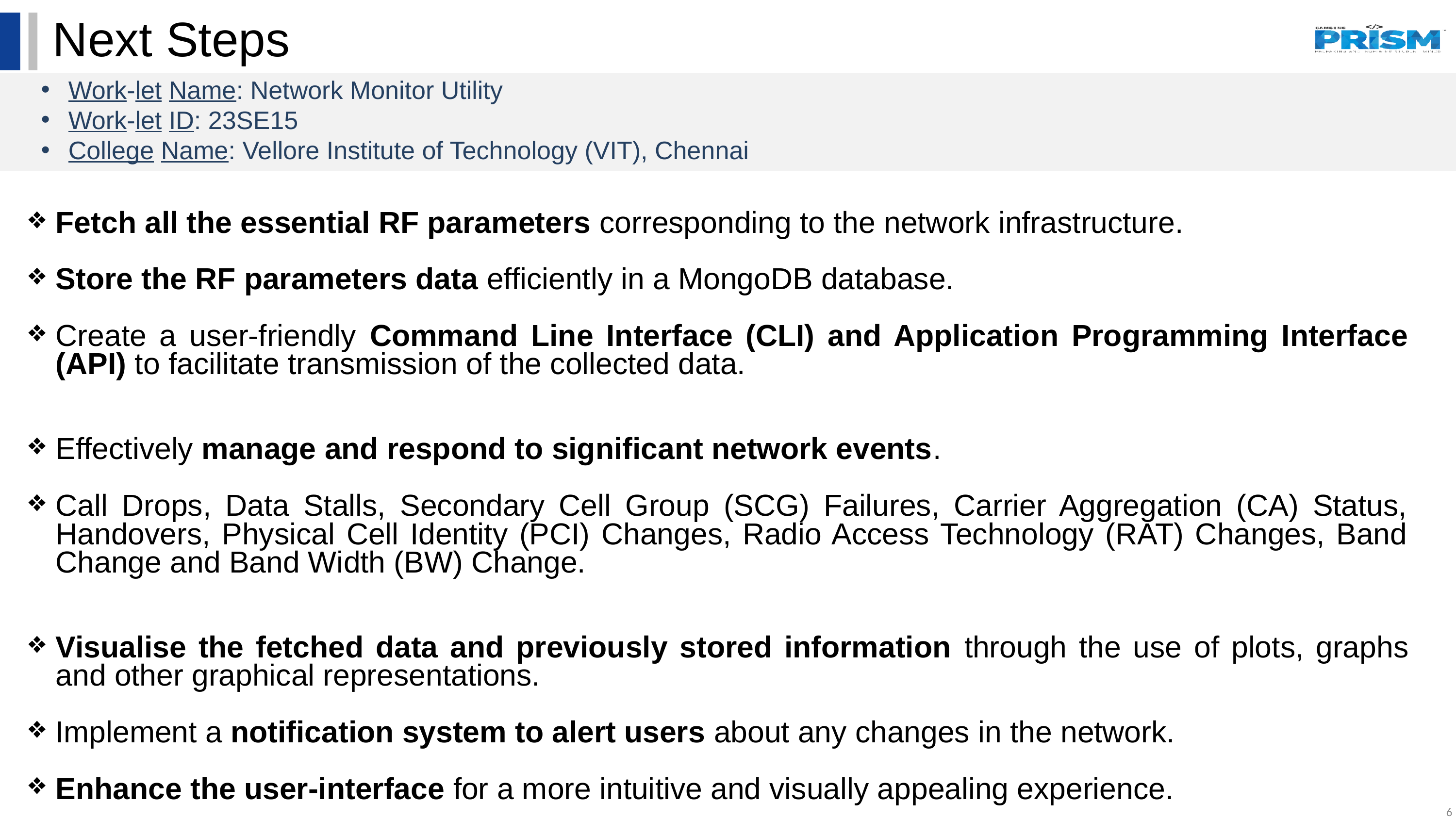

Next Steps

Work-let Name: Network Monitor Utility
Work-let ID: 23SE15
College Name: Vellore Institute of Technology (VIT), Chennai

Fetch all the essential RF parameters corresponding to the network infrastructure.

Store the RF parameters data efficiently in a MongoDB database.

Create a user-friendly Command Line Interface (CLI) and Application Programming Interface (API) to facilitate transmission of the collected data.

Effectively manage and respond to significant network events.

Call Drops, Data Stalls, Secondary Cell Group (SCG) Failures, Carrier Aggregation (CA) Status, Handovers, Physical Cell Identity (PCI) Changes, Radio Access Technology (RAT) Changes, Band Change and Band Width (BW) Change.

Visualise the fetched data and previously stored information through the use of plots, graphs and other graphical representations.

Implement a notification system to alert users about any changes in the network.

Enhance the user-interface for a more intuitive and visually appealing experience.
6